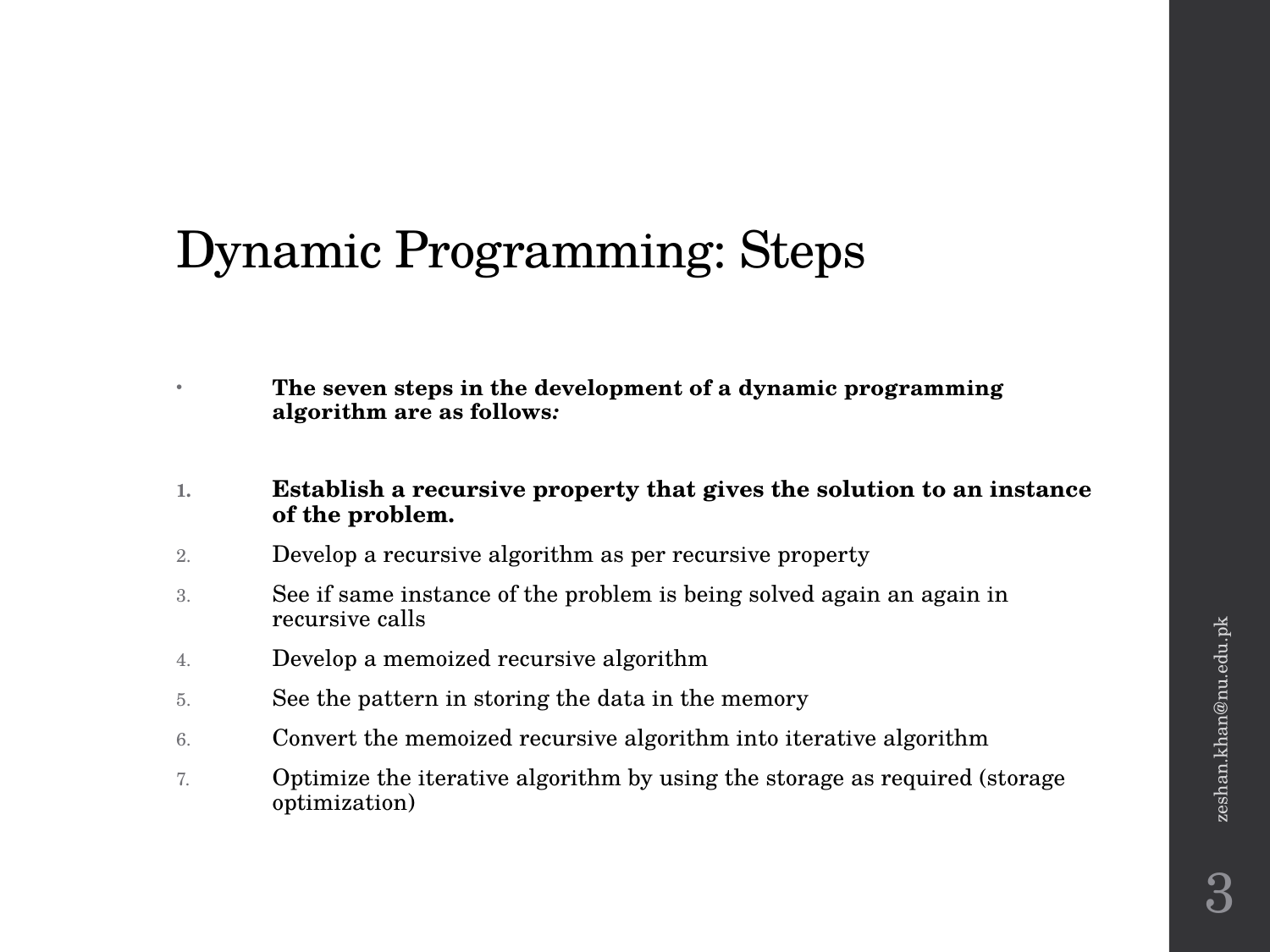

# Dynamic Programming: Steps
The seven steps in the development of a dynamic programming algorithm are as follows:

Establish a recursive property that gives the solution to an instance of the problem.
Develop a recursive algorithm as per recursive property
See if same instance of the problem is being solved again an again in recursive calls
Develop a memoized recursive algorithm
See the pattern in storing the data in the memory
Convert the memoized recursive algorithm into iterative algorithm
Optimize the iterative algorithm by using the storage as required (storage optimization)
zeshan.khan@nu.edu.pk
3